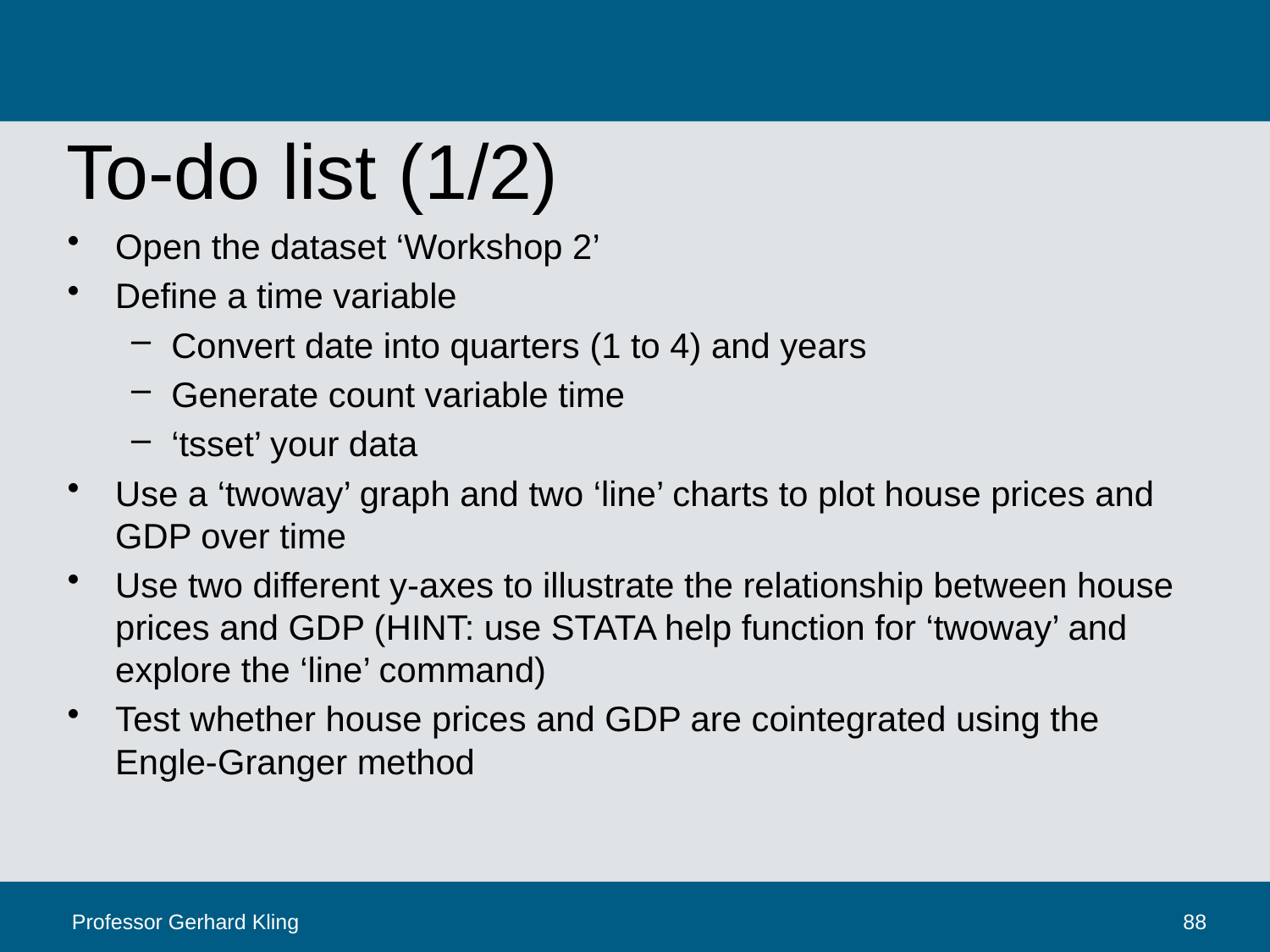

# To-do list (1/2)
Open the dataset ‘Workshop 2’
Define a time variable
Convert date into quarters (1 to 4) and years
Generate count variable time
‘tsset’ your data
Use a ‘twoway’ graph and two ‘line’ charts to plot house prices and GDP over time
Use two different y-axes to illustrate the relationship between house prices and GDP (HINT: use STATA help function for ‘twoway’ and explore the ‘line’ command)
Test whether house prices and GDP are cointegrated using the Engle-Granger method
Professor Gerhard Kling
88